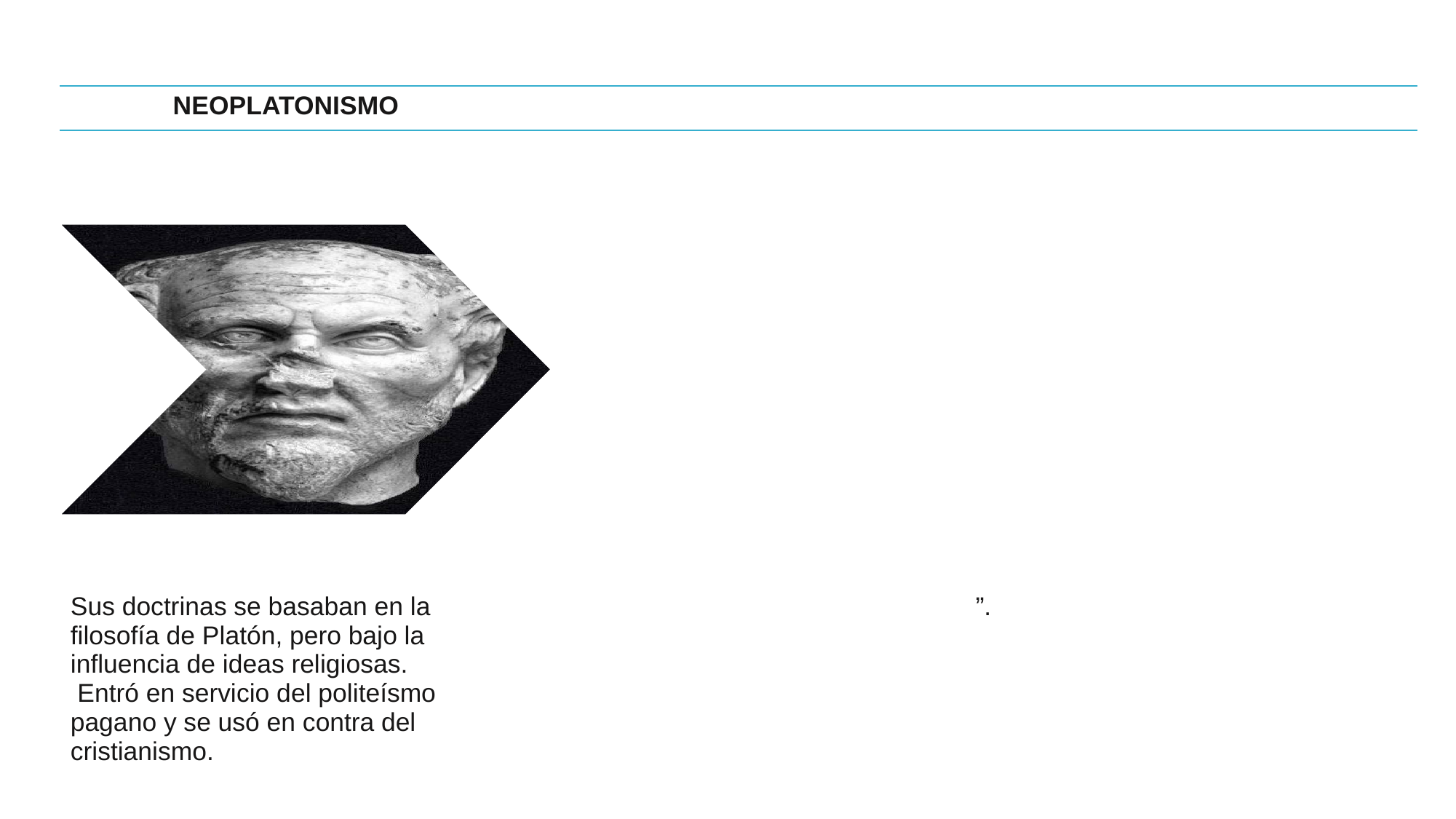

| NEOPLATONISMO |  |  |
| --- | --- | --- |

| Sus doctrinas se basaban en la filosofía de Platón, pero bajo la influencia de ideas religiosas. Entró en servicio del politeísmo pagano y se usó en contra del cristianismo. |  | ”. |
| --- | --- | --- |